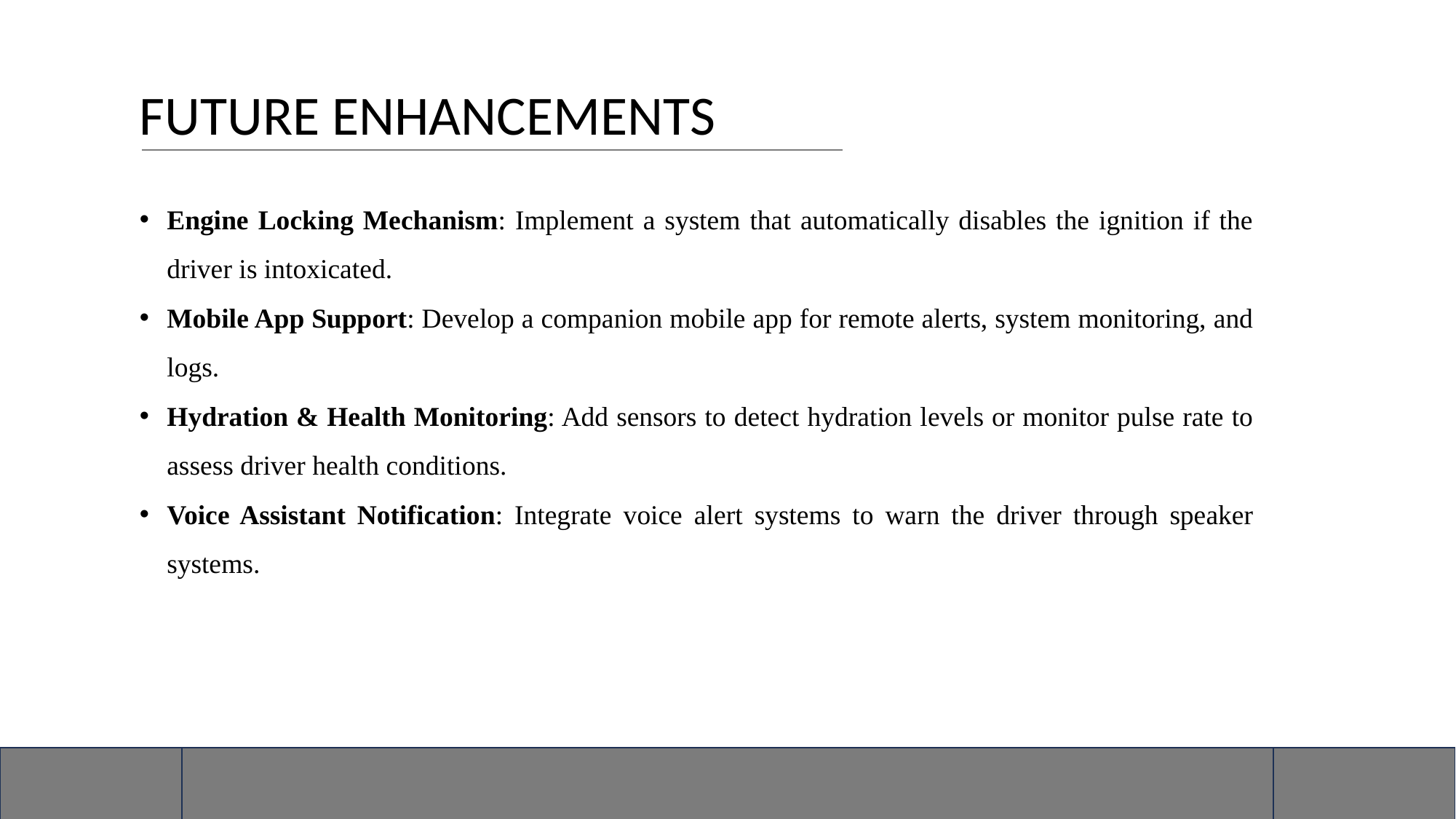

# FUTURE ENHANCEMENTS
Engine Locking Mechanism: Implement a system that automatically disables the ignition if the driver is intoxicated.
Mobile App Support: Develop a companion mobile app for remote alerts, system monitoring, and logs.
Hydration & Health Monitoring: Add sensors to detect hydration levels or monitor pulse rate to assess driver health conditions.
Voice Assistant Notification: Integrate voice alert systems to warn the driver through speaker systems.